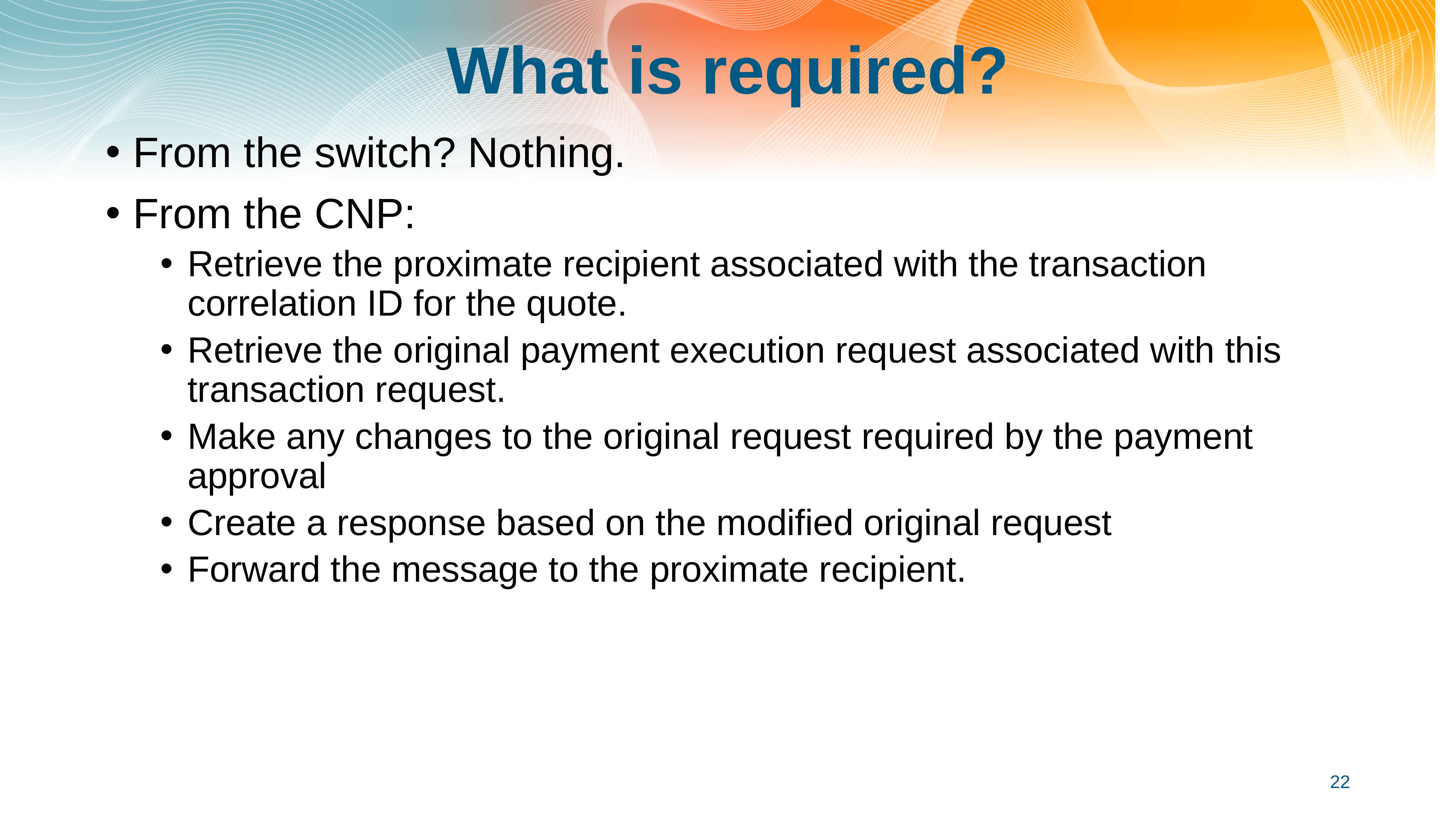

# What is required?
From the switch? Nothing.
From the CNP:
Retrieve the proximate recipient associated with the transaction correlation ID for the quote.
Retrieve the original payment execution request associated with this transaction request.
Make any changes to the original request required by the payment approval
Create a response based on the modified original request
Forward the message to the proximate recipient.

22